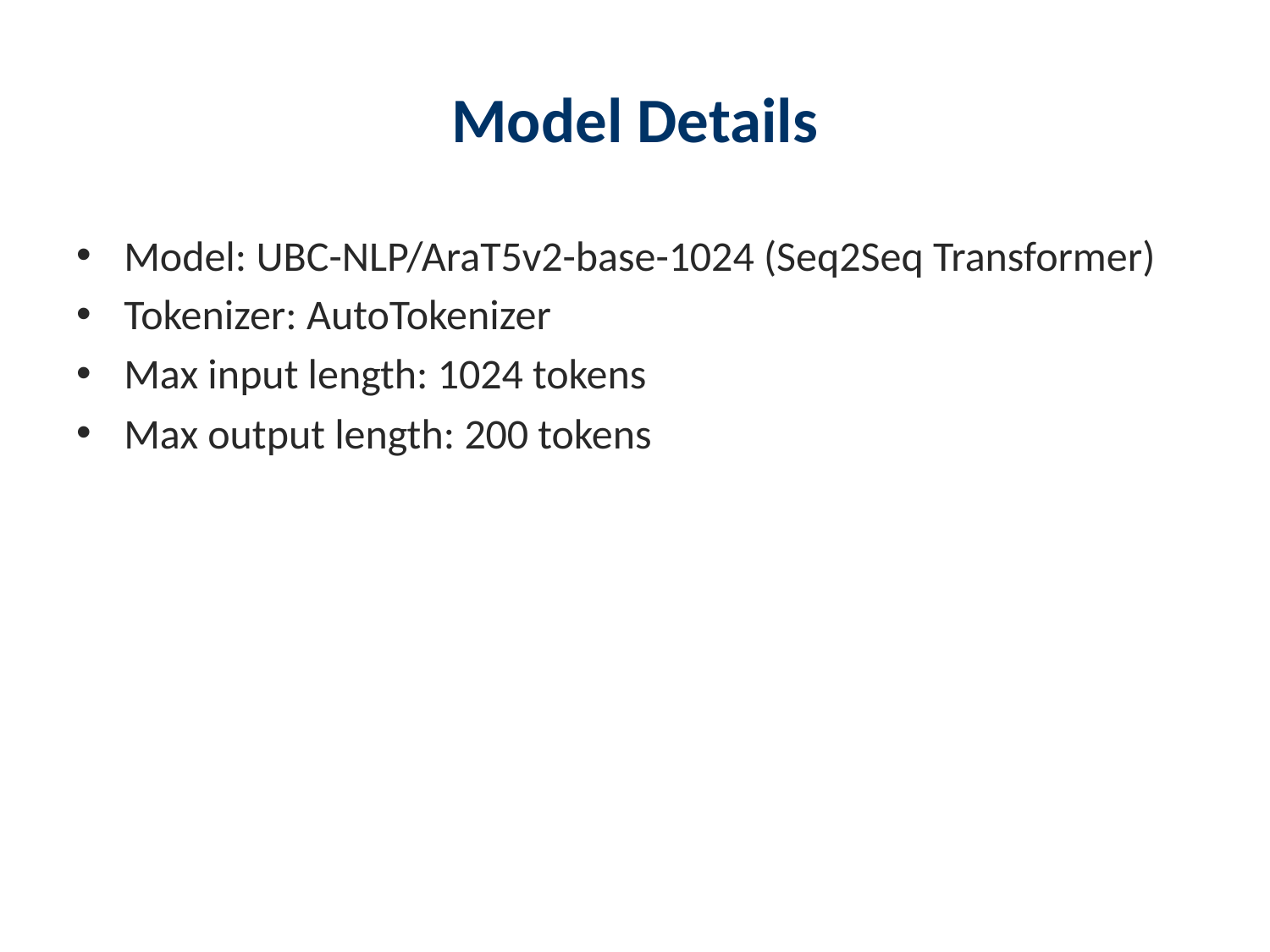

# Model Details
Model: UBC-NLP/AraT5v2-base-1024 (Seq2Seq Transformer)
Tokenizer: AutoTokenizer
Max input length: 1024 tokens
Max output length: 200 tokens